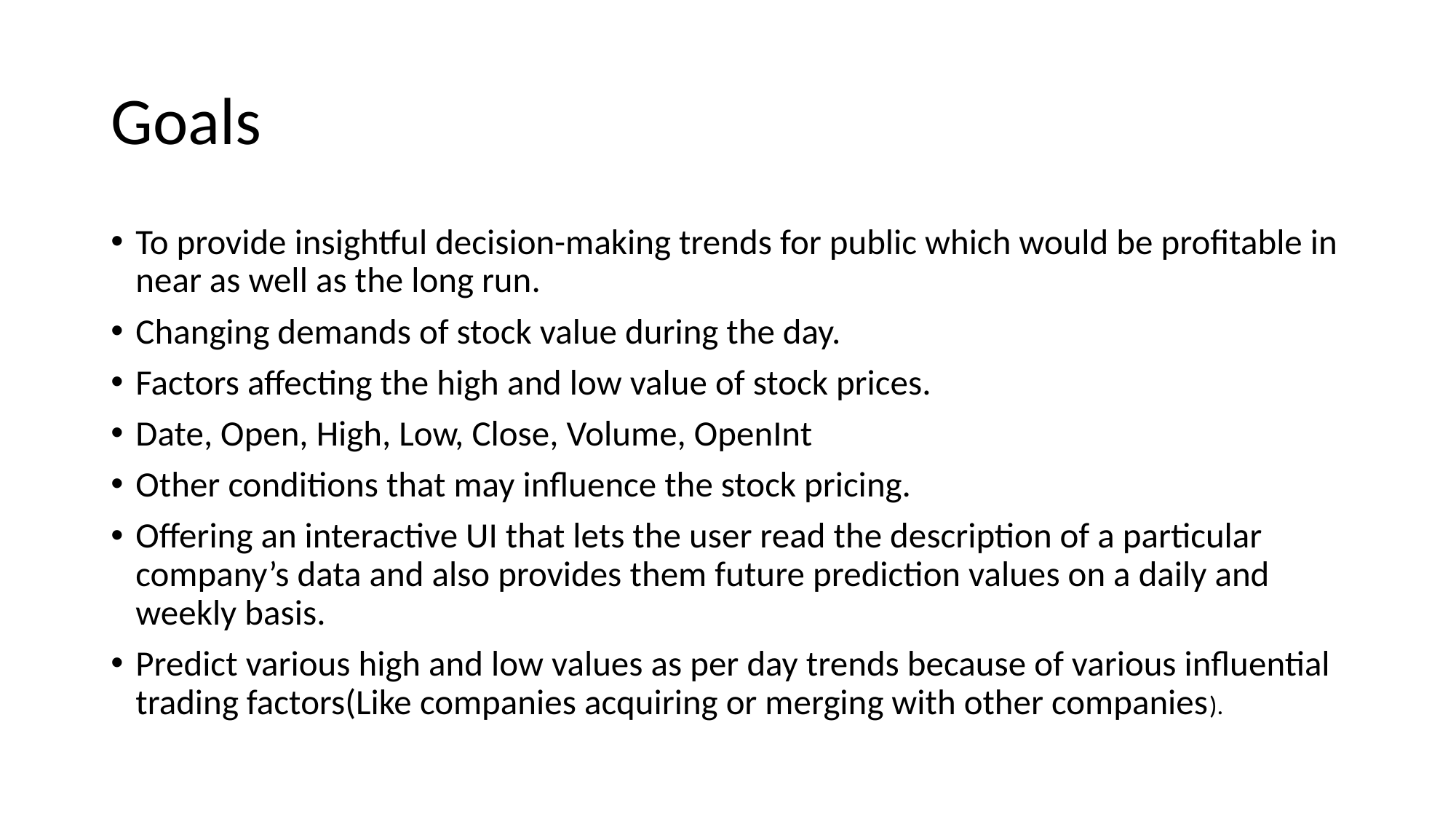

# Goals
To provide insightful decision-making trends for public which would be profitable in near as well as the long run.
Changing demands of stock value during the day.
Factors affecting the high and low value of stock prices.
Date, Open, High, Low, Close, Volume, OpenInt
Other conditions that may influence the stock pricing.
Offering an interactive UI that lets the user read the description of a particular company’s data and also provides them future prediction values on a daily and weekly basis.
Predict various high and low values as per day trends because of various influential trading factors(Like companies acquiring or merging with other companies).